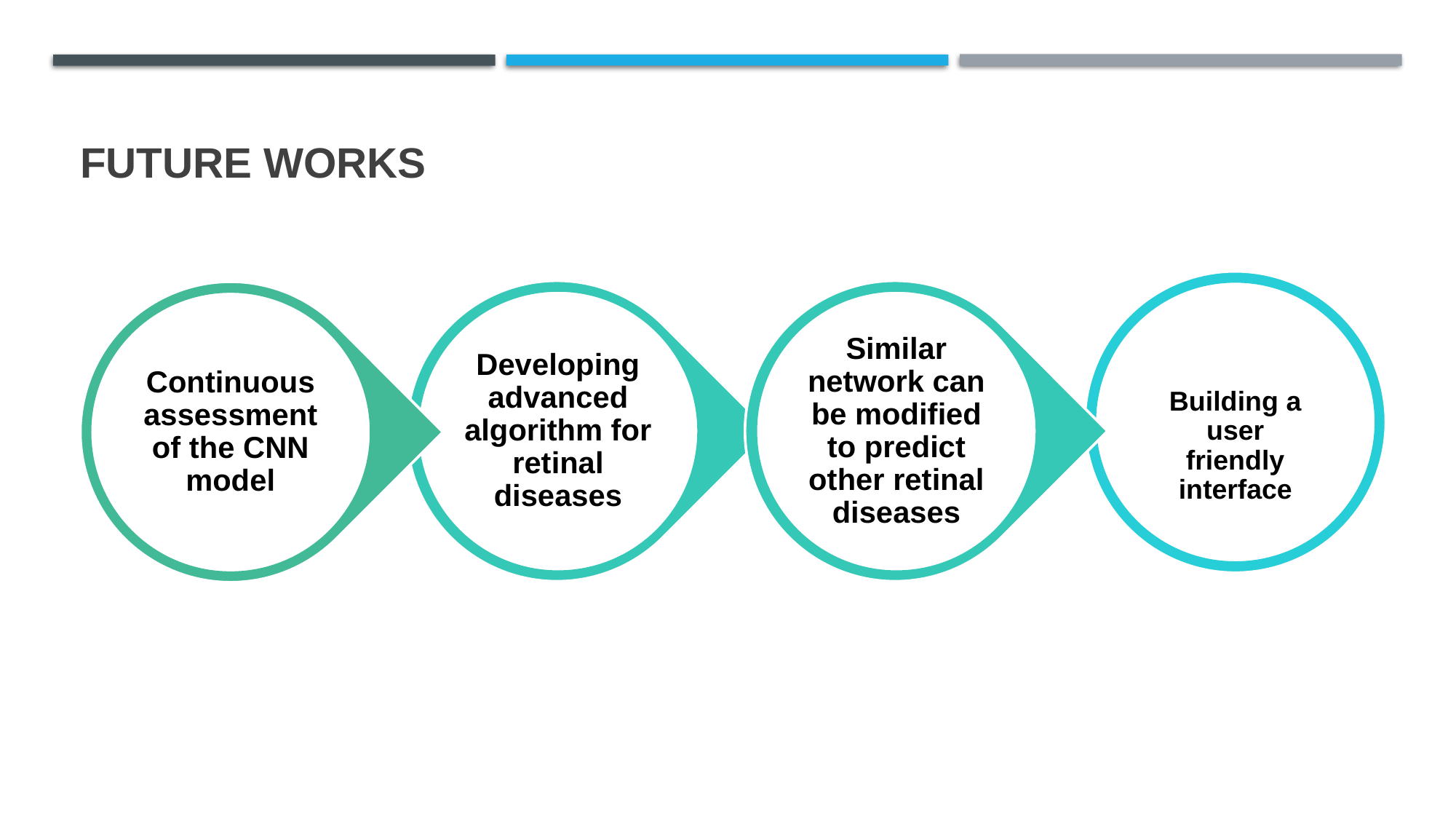

Future works

Developing advanced algorithm for retinal diseases

Similar network can be modified to predict other retinal diseases

Continuous assessment of the CNN model
Building a user friendly interface